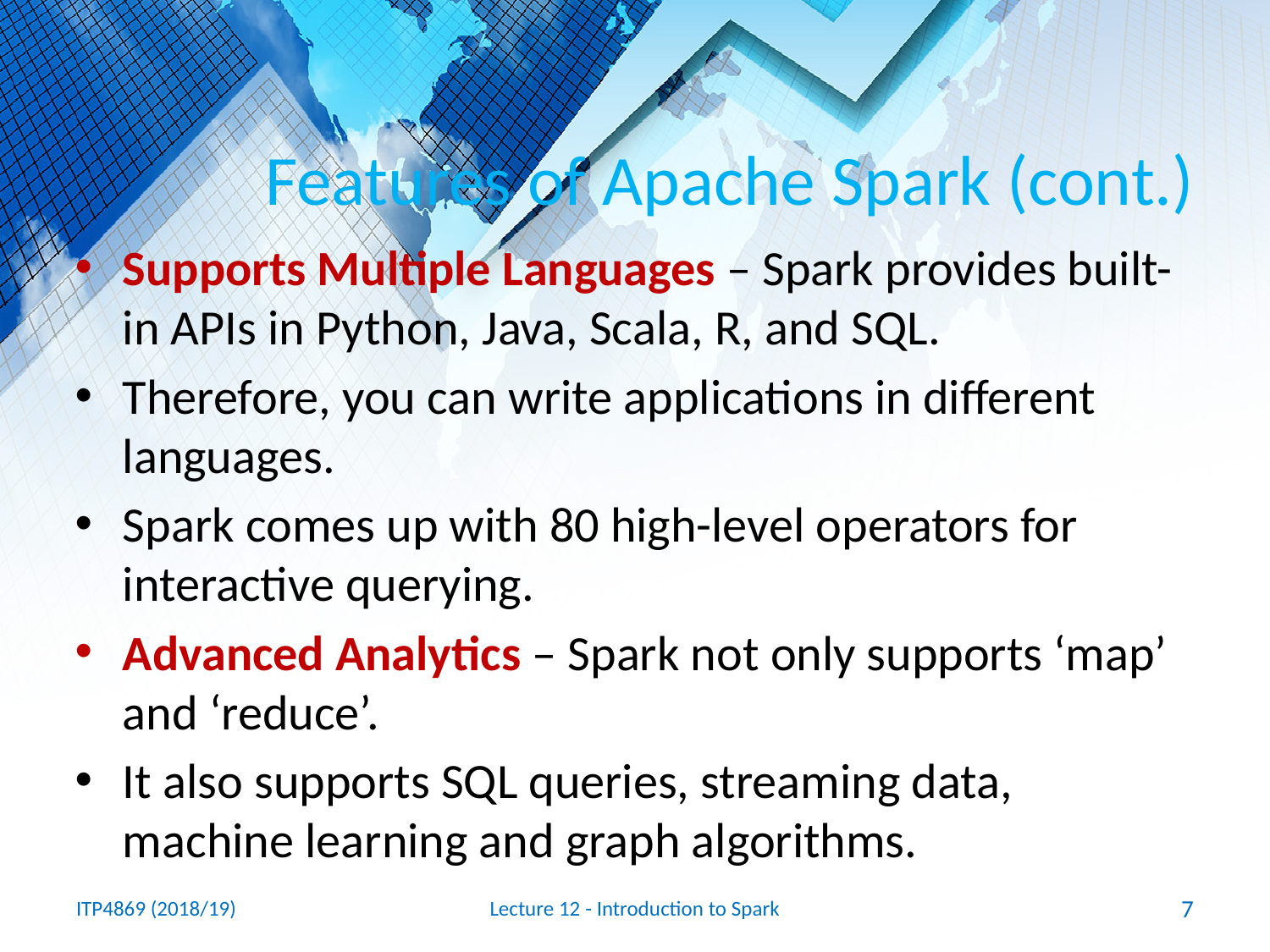

# Features of Apache Spark (cont.)
Supports Multiple Languages – Spark provides built-in APIs in Python, Java, Scala, R, and SQL.
Therefore, you can write applications in different languages.
Spark comes up with 80 high-level operators for interactive querying.
Advanced Analytics – Spark not only supports ‘map’ and ‘reduce’.
It also supports SQL queries, streaming data, machine learning and graph algorithms.
ITP4869 (2018/19)
Lecture 12 - Introduction to Spark
7